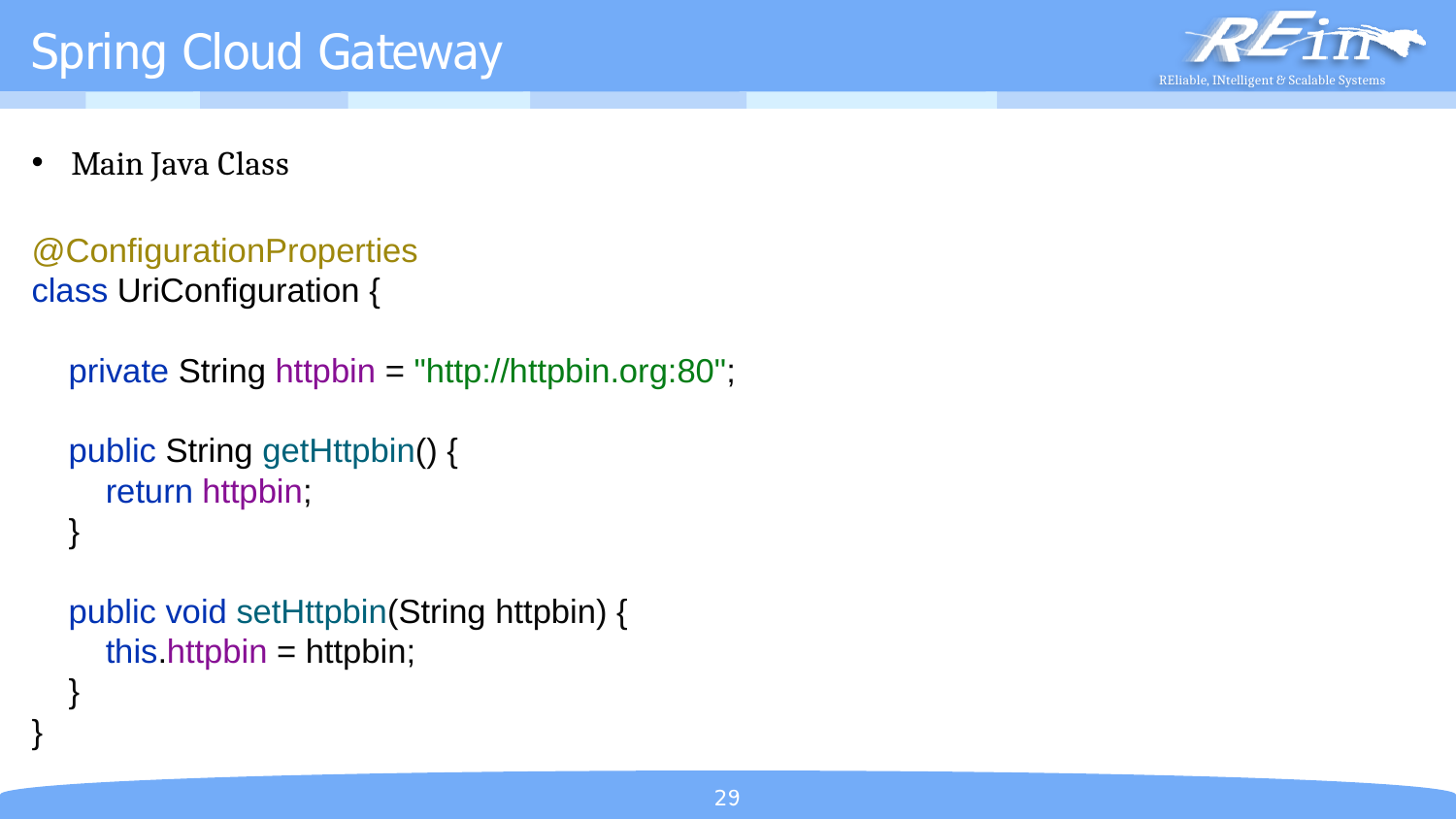

# Spring Cloud Gateway
Main Java Class
@ConfigurationProperties
class UriConfiguration {
    private String httpbin = "http://httpbin.org:80";
    public String getHttpbin() {
        return httpbin;
    }
    public void setHttpbin(String httpbin) {
        this.httpbin = httpbin;
    }
}
29